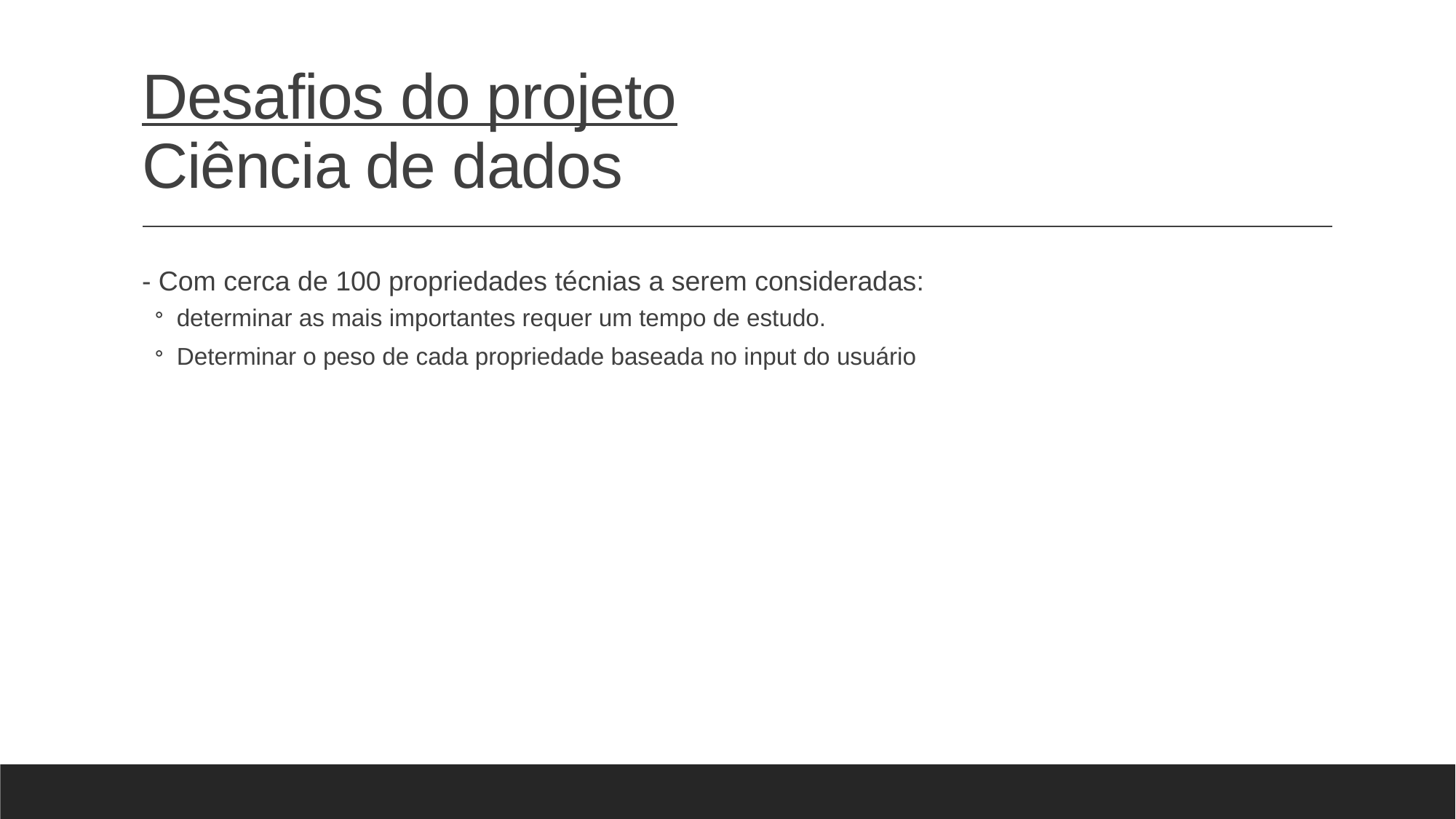

# Desafios do projeto Ciência de dados
- Com cerca de 100 propriedades técnias a serem consideradas:
determinar as mais importantes requer um tempo de estudo.
Determinar o peso de cada propriedade baseada no input do usuário